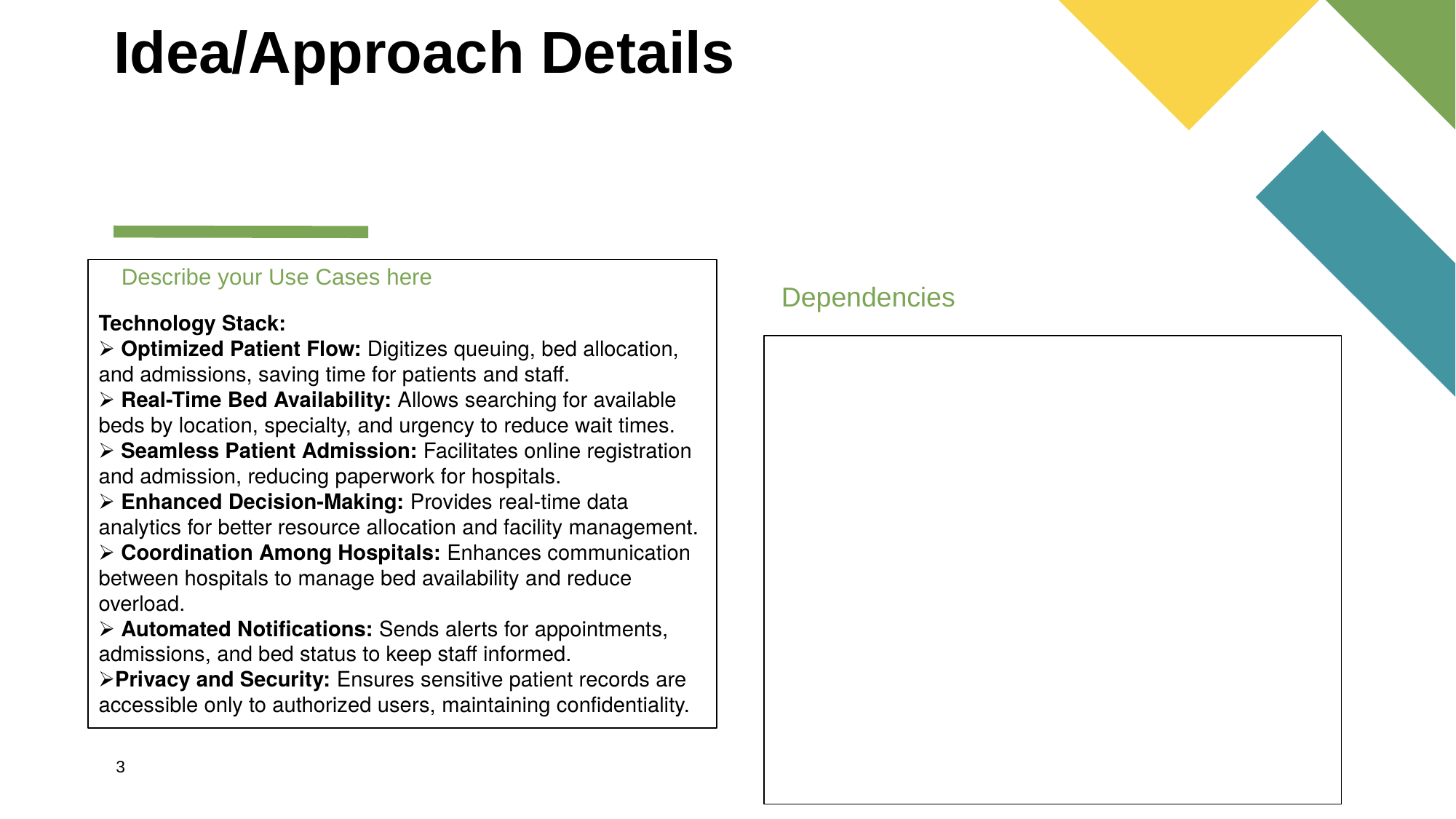

# Idea/Approach Details

Describe your Use Cases here

    Dependencies
Technology Stack:
⮚ Optimized Patient Flow: Digitizes queuing, bed allocation, and admissions, saving time for patients and staff.
⮚ Real-Time Bed Availability: Allows searching for available beds by location, specialty, and urgency to reduce wait times.
⮚ Seamless Patient Admission: Facilitates online registration and admission, reducing paperwork for hospitals.
⮚ Enhanced Decision-Making: Provides real-time data analytics for better resource allocation and facility management.
⮚ Coordination Among Hospitals: Enhances communication between hospitals to manage bed availability and reduce overload.
⮚ Automated Notifications: Sends alerts for appointments, admissions, and bed status to keep staff informed.
⮚Privacy and Security: Ensures sensitive patient records are accessible only to authorized users, maintaining confidentiality.

3